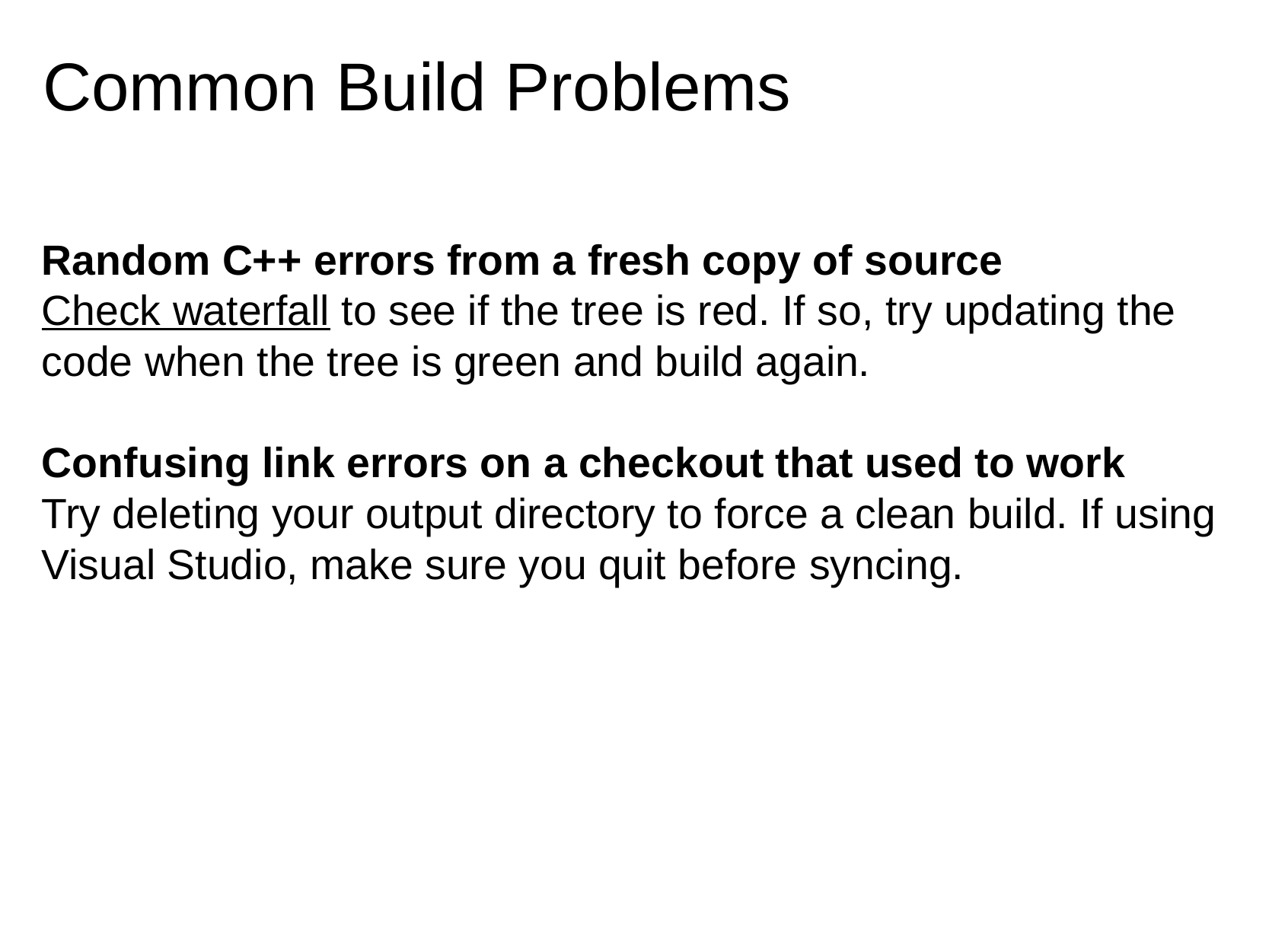

# Common Build Problems
Random C++ errors from a fresh copy of source
Check waterfall to see if the tree is red. If so, try updating the
code when the tree is green and build again.
Confusing link errors on a checkout that used to work
Try deleting your output directory to force a clean build. If using Visual Studio, make sure you quit before syncing.